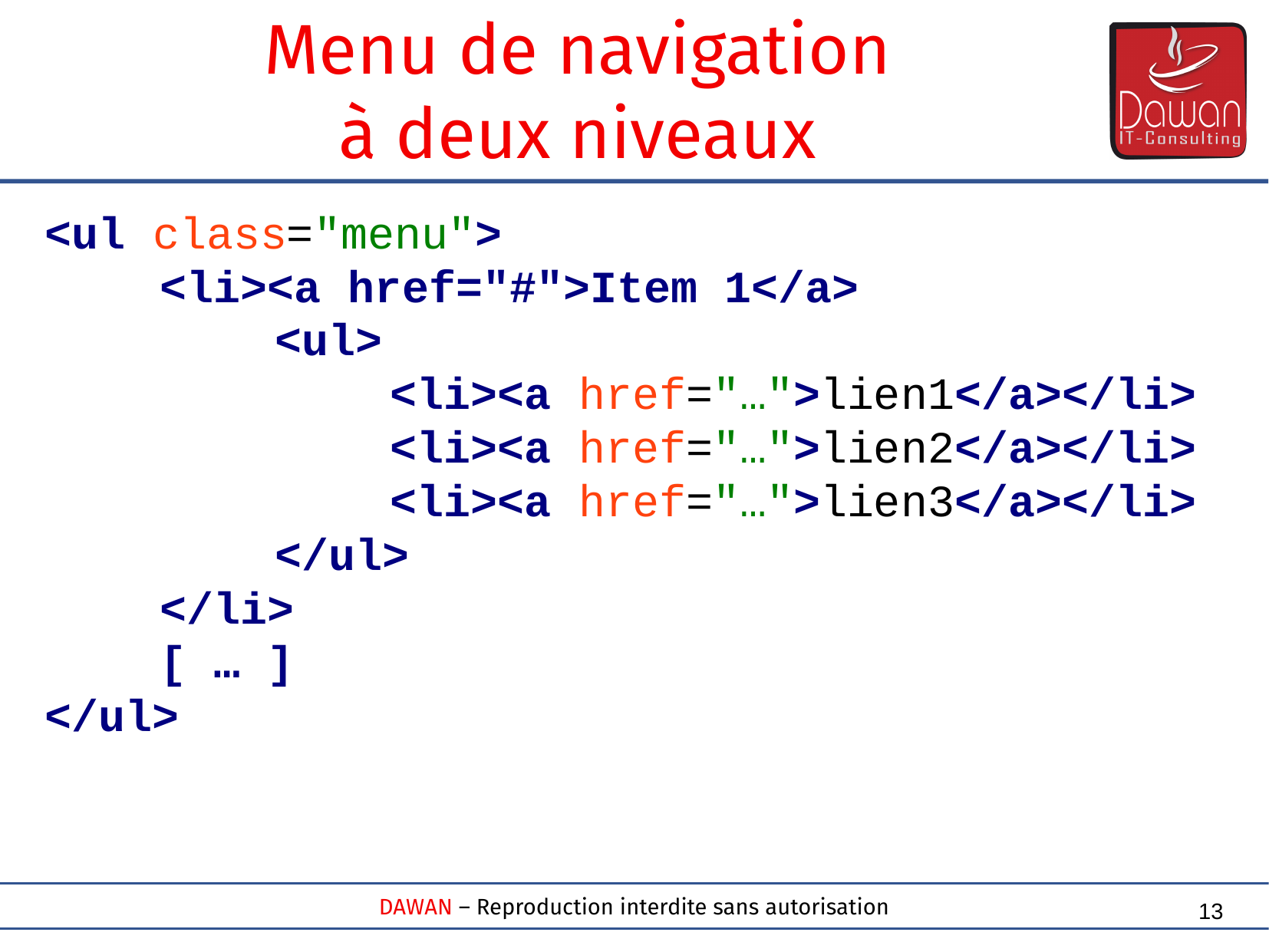

Menu de navigation
à deux niveaux
<ul class="menu">
	<li><a href="#">Item 1</a>
		<ul>
			<li><a href="…">lien1</a></li>
			<li><a href="…">lien2</a></li>
			<li><a href="…">lien3</a></li>
		</ul>
	</li>
	[ … ]
</ul>

13